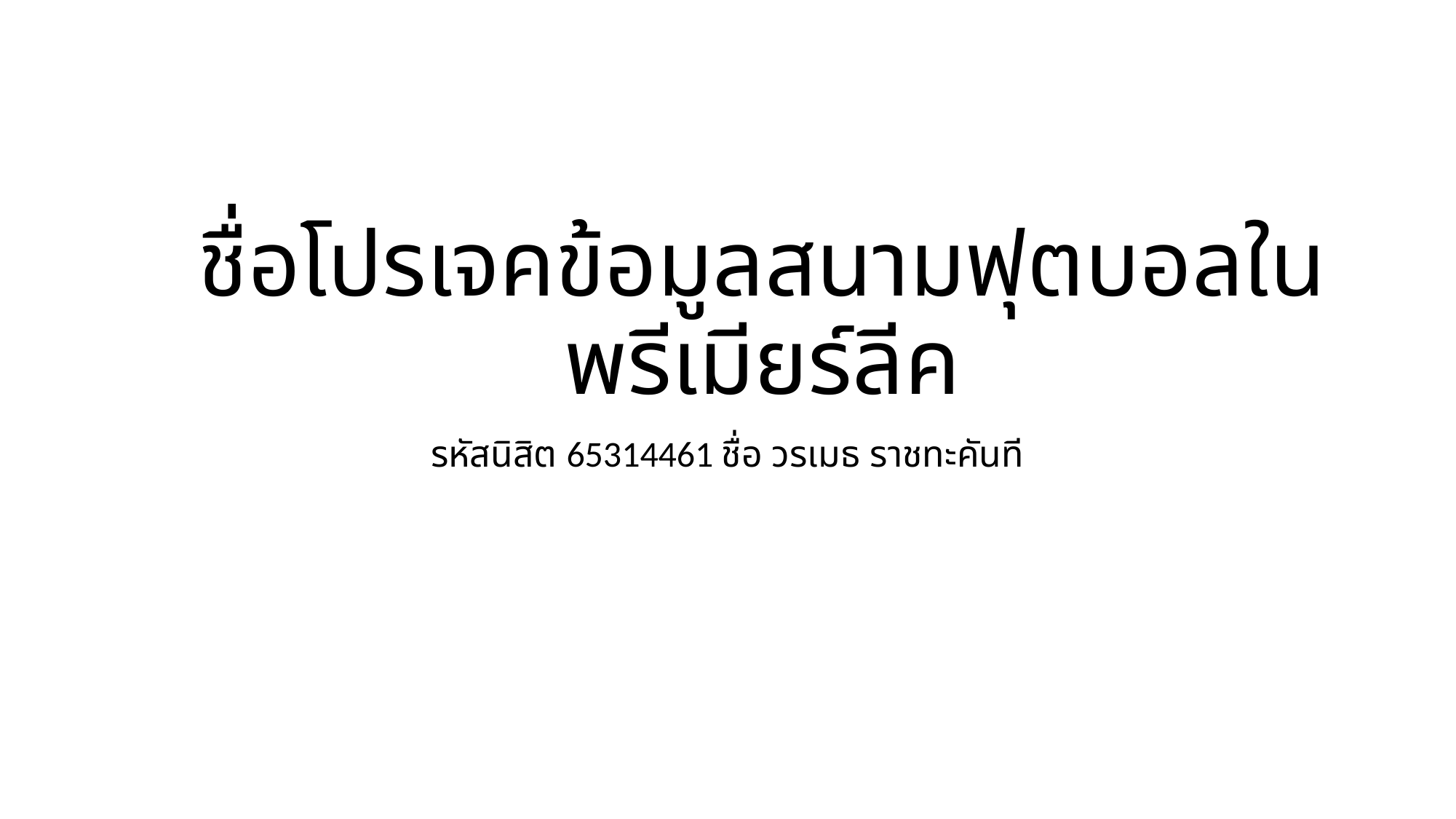

# ชื่อโปรเจคข้อมูลสนามฟุตบอลในพรีเมียร์ลีค
รหัสนิสิต 65314461 ชื่อ วรเมธ ราชทะคันที